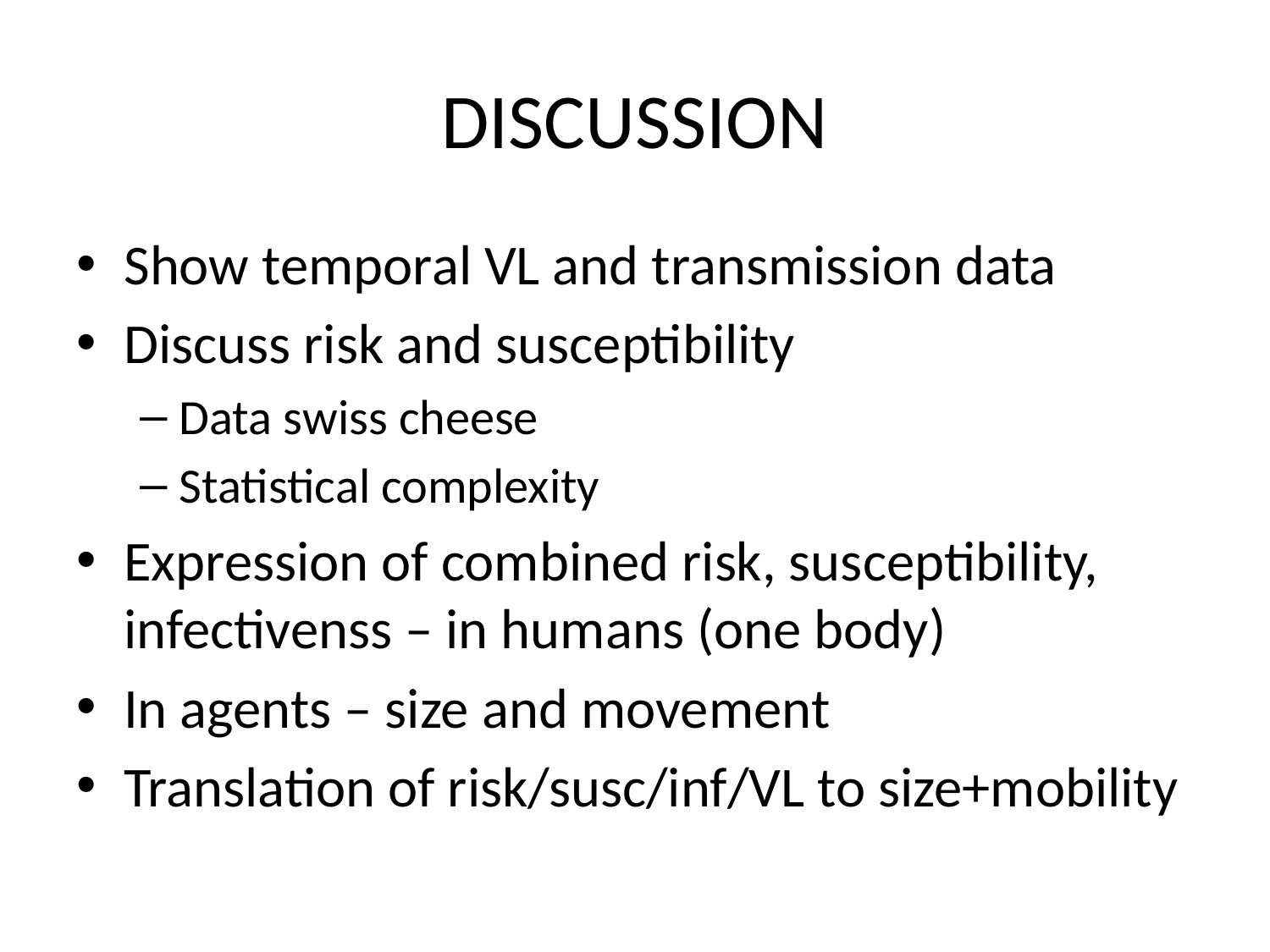

# DISCUSSION
Show temporal VL and transmission data
Discuss risk and susceptibility
Data swiss cheese
Statistical complexity
Expression of combined risk, susceptibility, infectivenss – in humans (one body)
In agents – size and movement
Translation of risk/susc/inf/VL to size+mobility